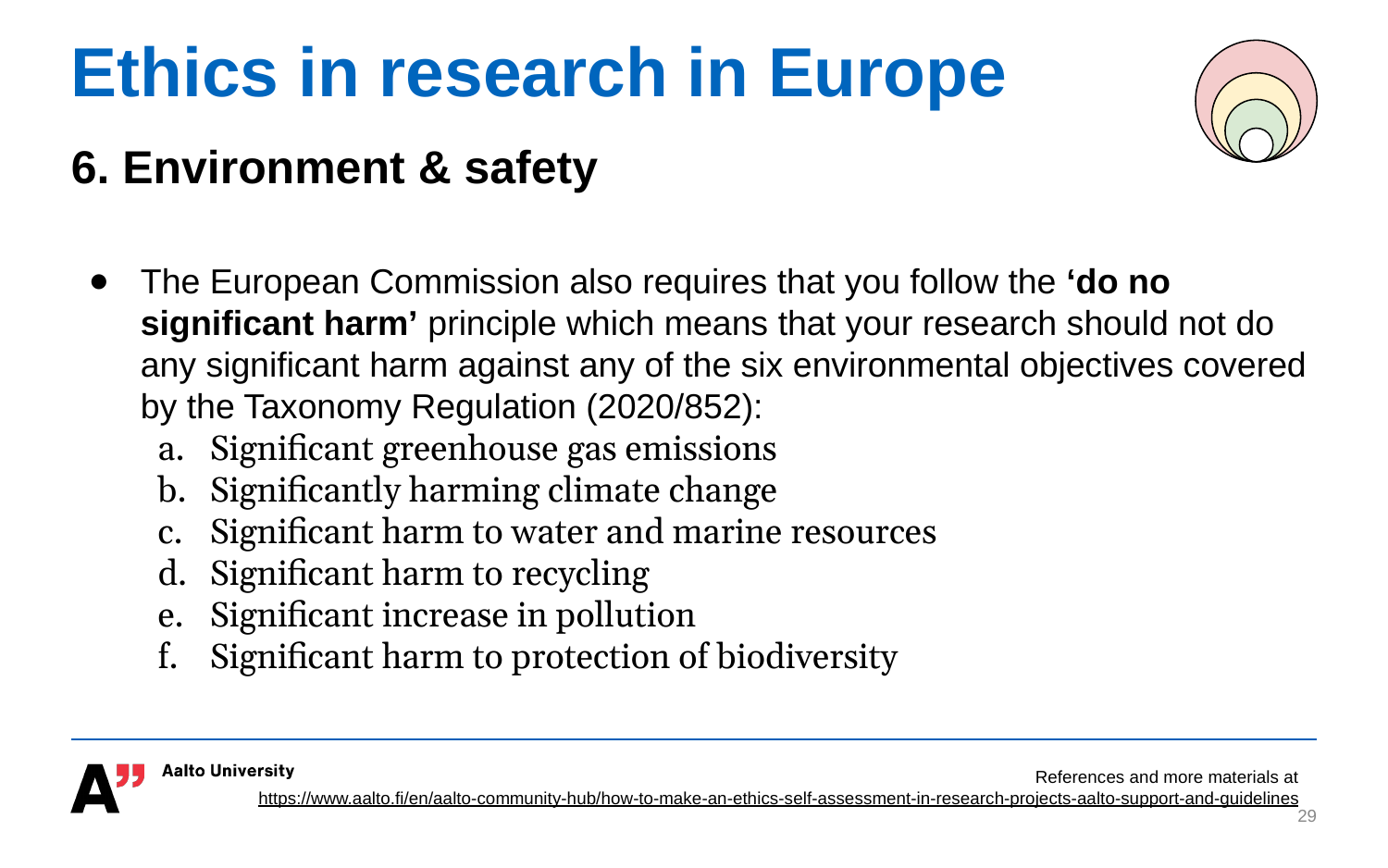

# Ethics in research in Europe

6. Environment & safety

The European Commission also requires that you follow the ‘do no significant harm’ principle which means that your research should not do any significant harm against any of the six environmental objectives covered by the Taxonomy Regulation (2020/852):
Significant greenhouse gas emissions
Significantly harming climate change
Significant harm to water and marine resources
Significant harm to recycling
Significant increase in pollution
Significant harm to protection of biodiversity

References and more materials at https://www.aalto.fi/en/aalto-community-hub/how-to-make-an-ethics-self-assessment-in-research-projects-aalto-support-and-guidelines
29